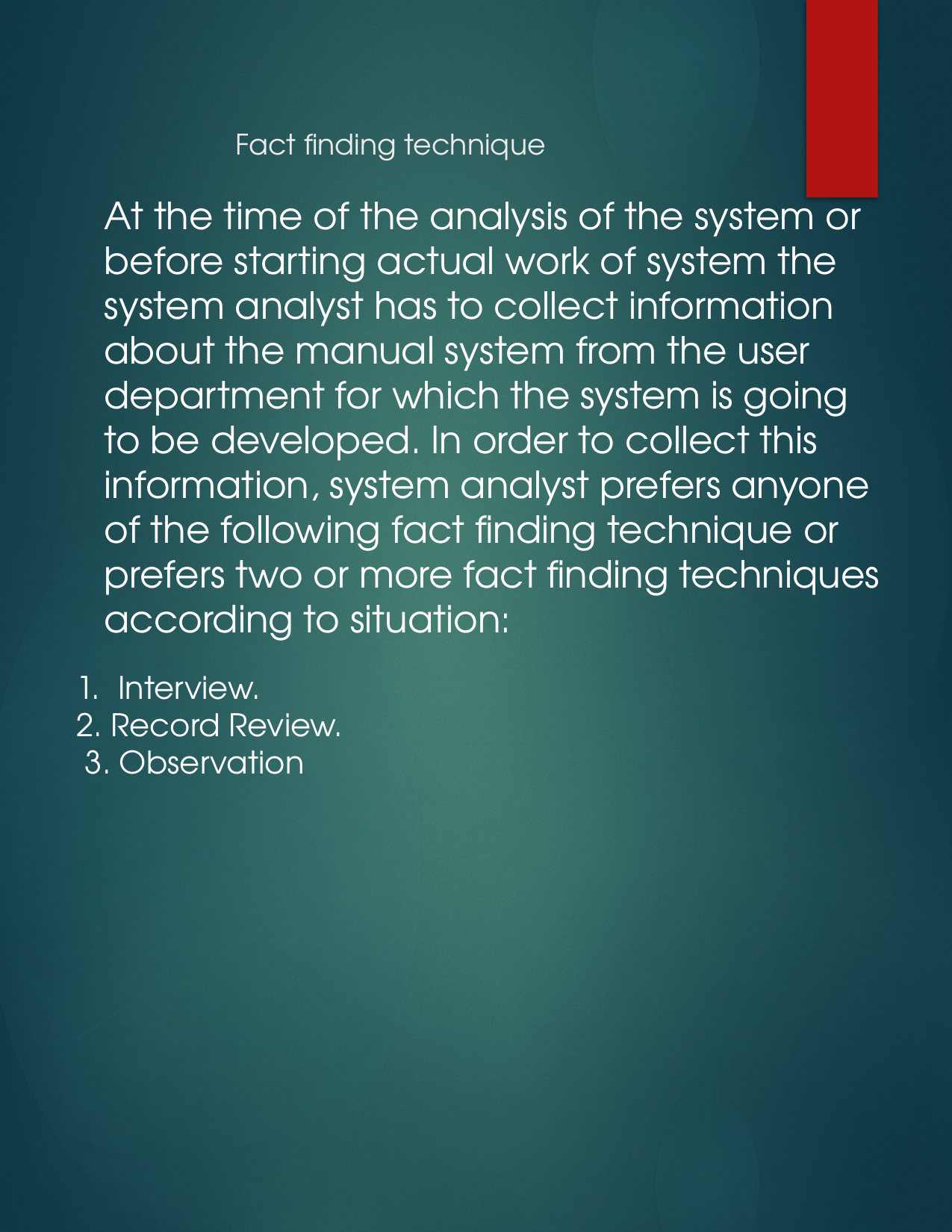

# Fact finding technique
At the time of the analysis of the system or before starting actual work of system the system analyst has to collect information about the manual system from the user department for which the system is going to be developed. In order to collect this information, system analyst prefers anyone of the following fact finding technique or prefers two or more fact finding techniques according to situation:
Interview.
2. Record Review.
 3. Observation